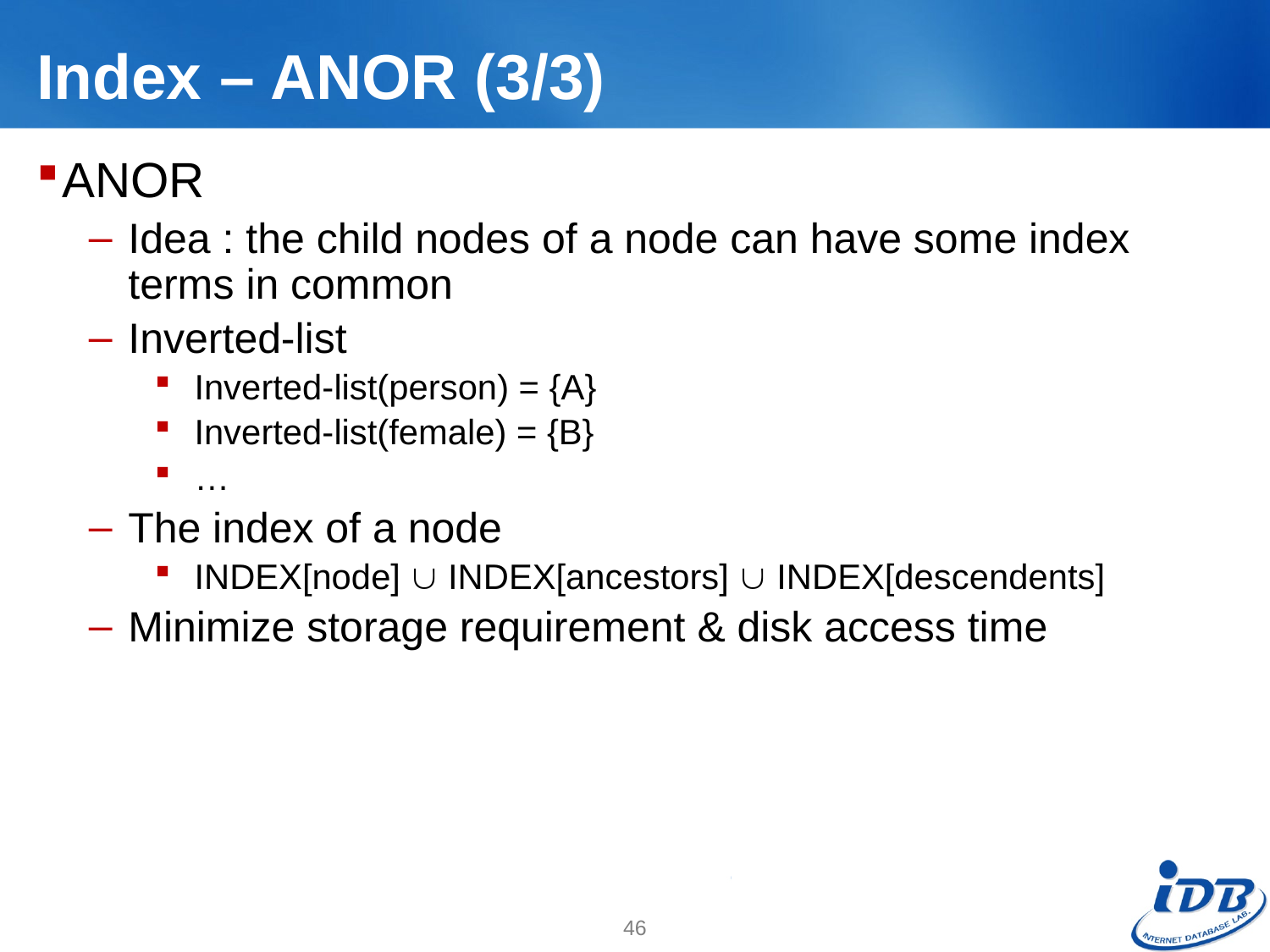

# Index – ANOR (3/3)
ANOR
Idea : the child nodes of a node can have some index terms in common
Inverted-list
Inverted-list(person) = {A}
Inverted-list(female) = {B}
…
The index of a node
INDEX[node] ∪ INDEX[ancestors] ∪ INDEX[descendents]
Minimize storage requirement & disk access time
46